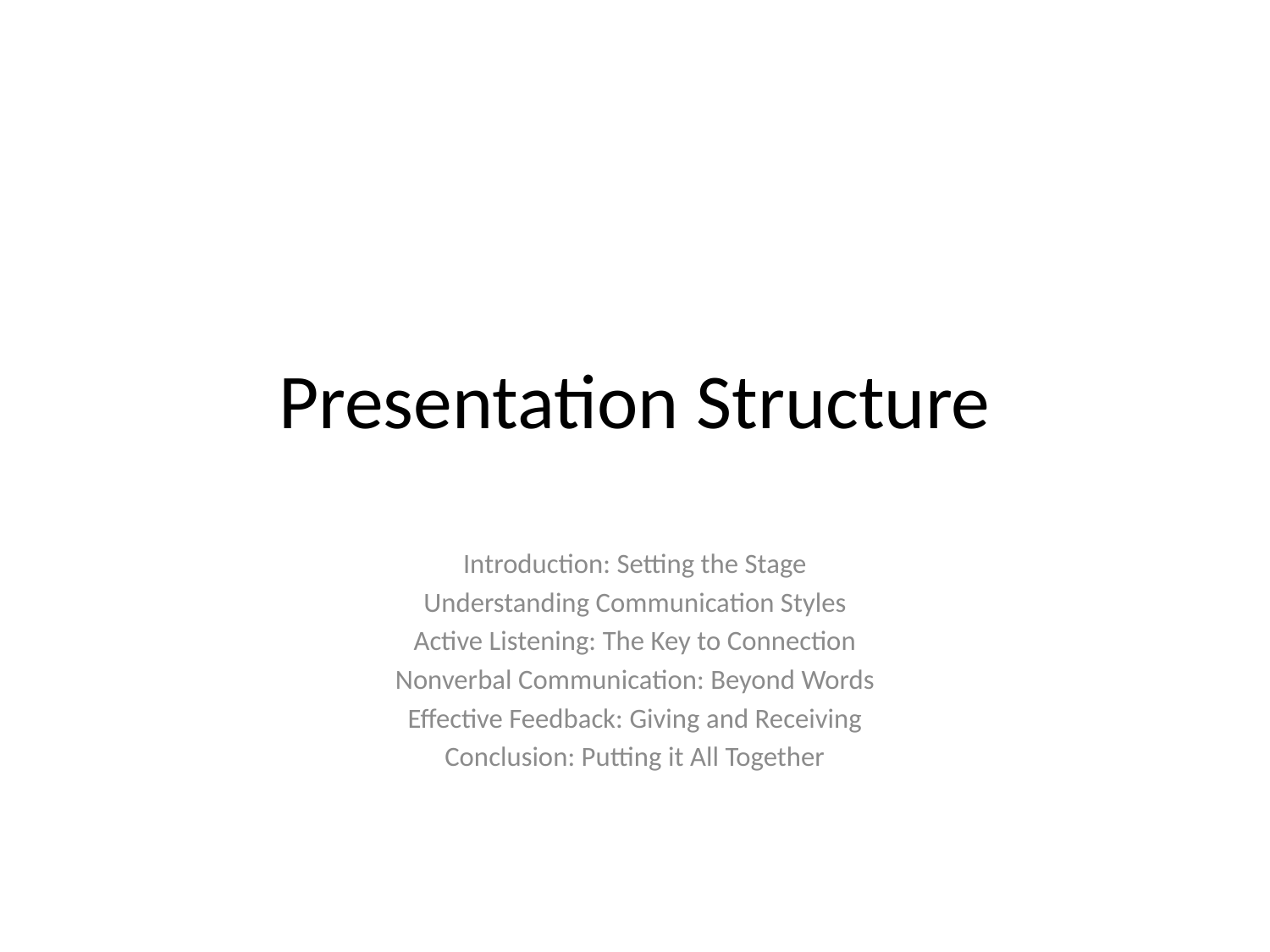

# Presentation Structure
Introduction: Setting the Stage
Understanding Communication Styles
Active Listening: The Key to Connection
Nonverbal Communication: Beyond Words
Effective Feedback: Giving and Receiving
Conclusion: Putting it All Together